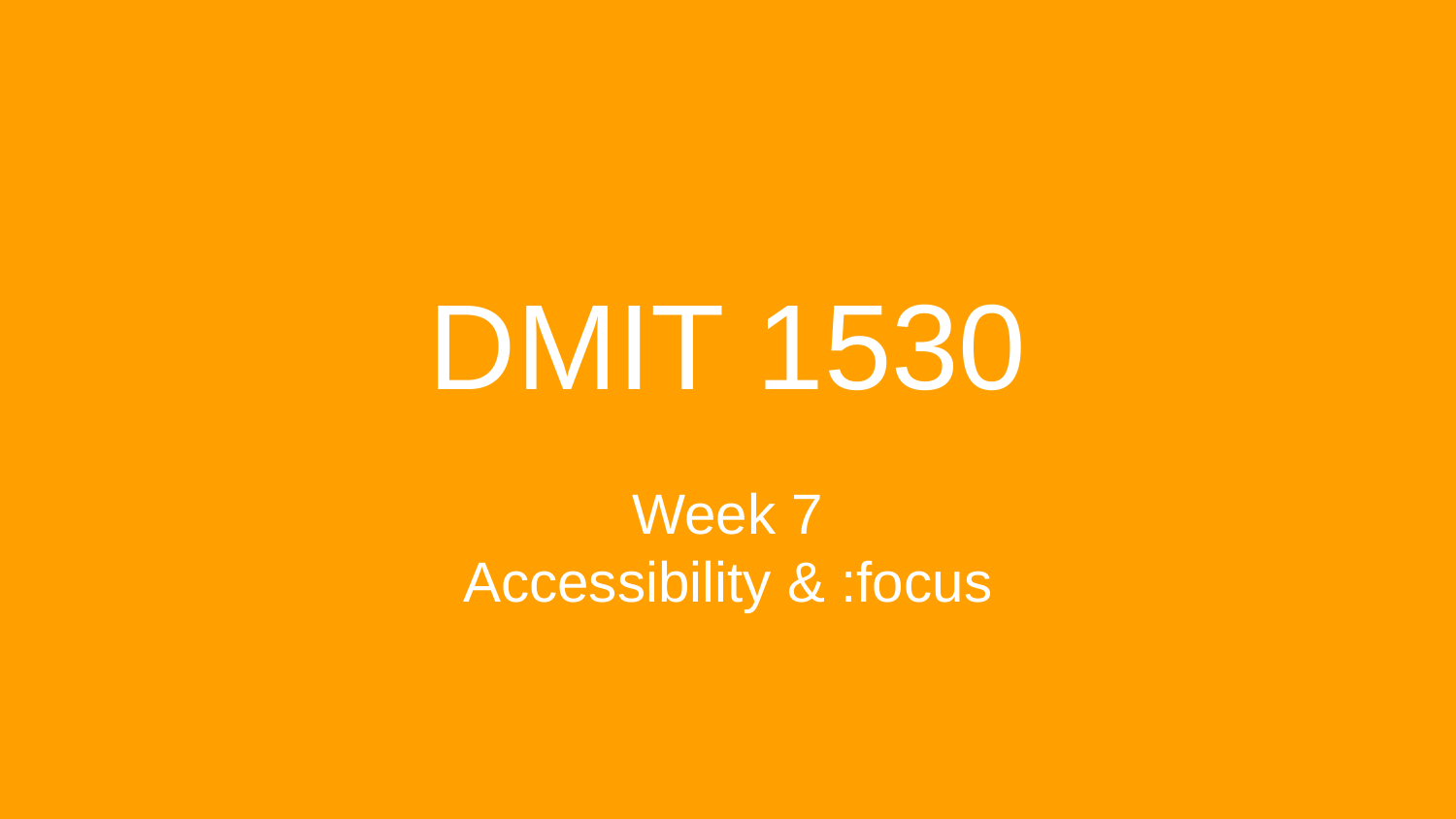

# DMIT 1530
Week 7
Accessibility & :focus